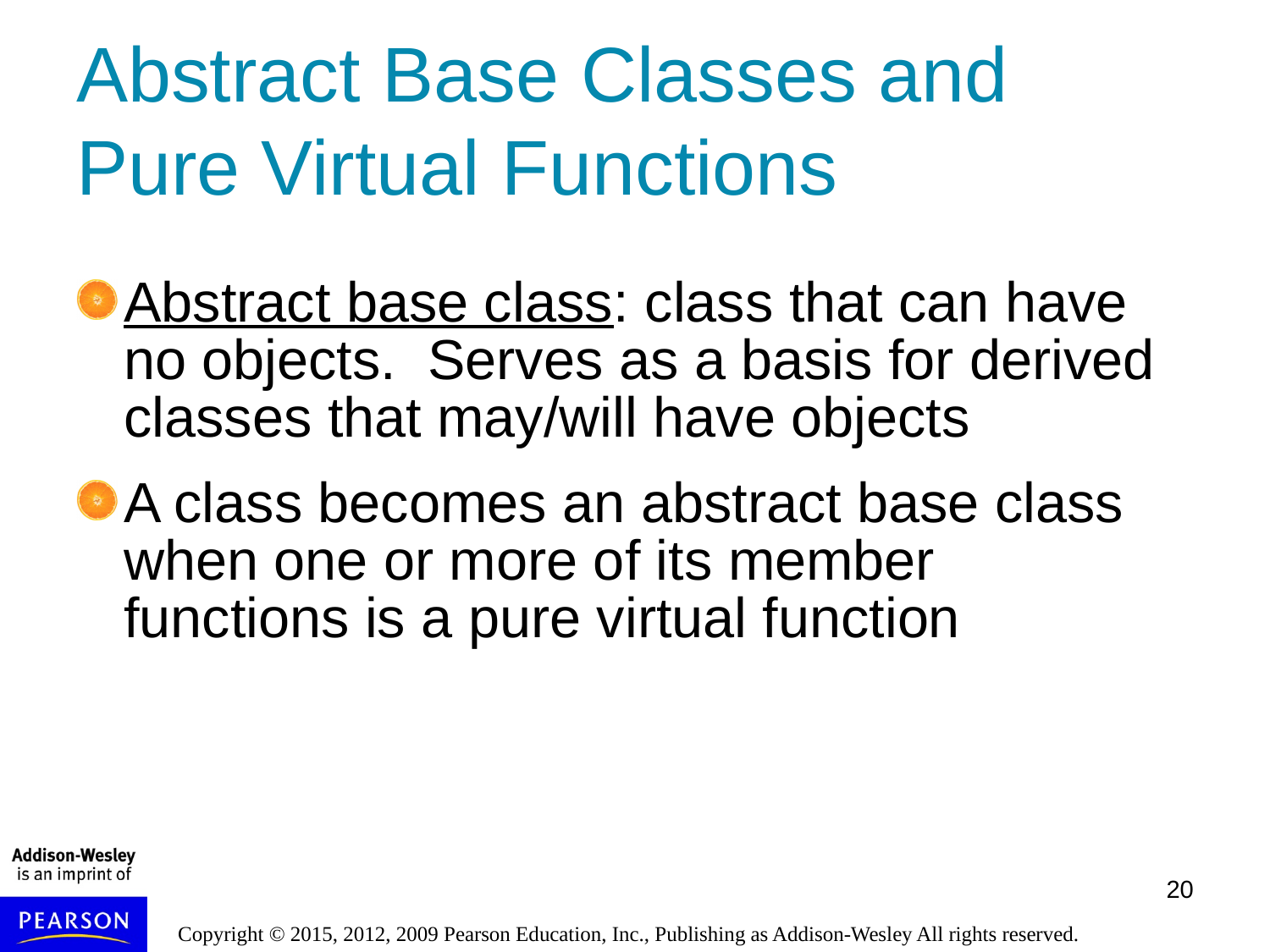

# Abstract Base Classes and Pure Virtual Functions
Abstract base class: class that can have no objects.  Serves as a basis for derived classes that may/will have objects
A class becomes an abstract base class when one or more of its member functions is a pure virtual function
20